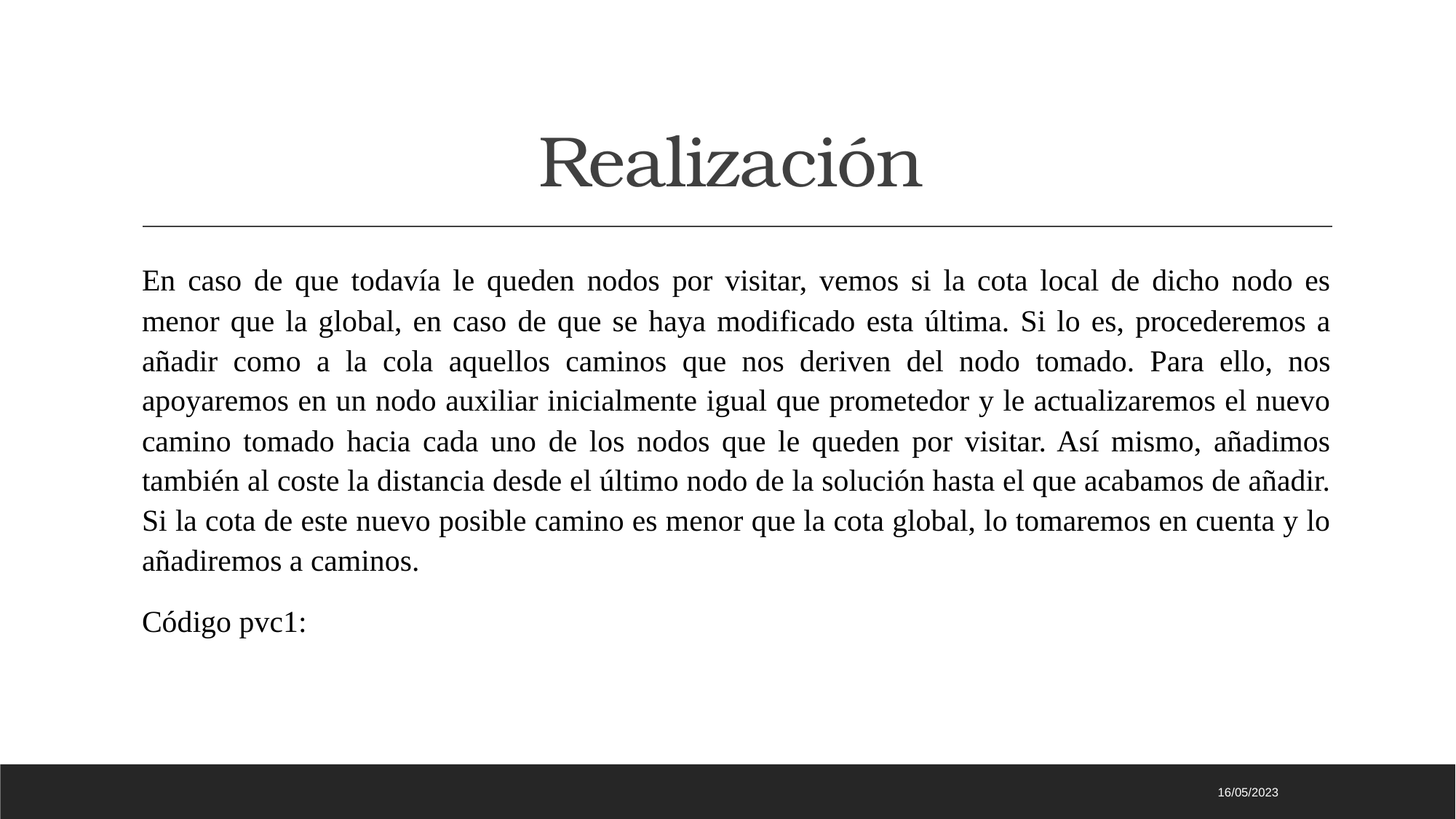

# Realización
En caso de que todavía le queden nodos por visitar, vemos si la cota local de dicho nodo es menor que la global, en caso de que se haya modificado esta última. Si lo es, procederemos a añadir como a la cola aquellos caminos que nos deriven del nodo tomado. Para ello, nos apoyaremos en un nodo auxiliar inicialmente igual que prometedor y le actualizaremos el nuevo camino tomado hacia cada uno de los nodos que le queden por visitar. Así mismo, añadimos también al coste la distancia desde el último nodo de la solución hasta el que acabamos de añadir. Si la cota de este nuevo posible camino es menor que la cota global, lo tomaremos en cuenta y lo añadiremos a caminos.
Código pvc1:

16/05/2023